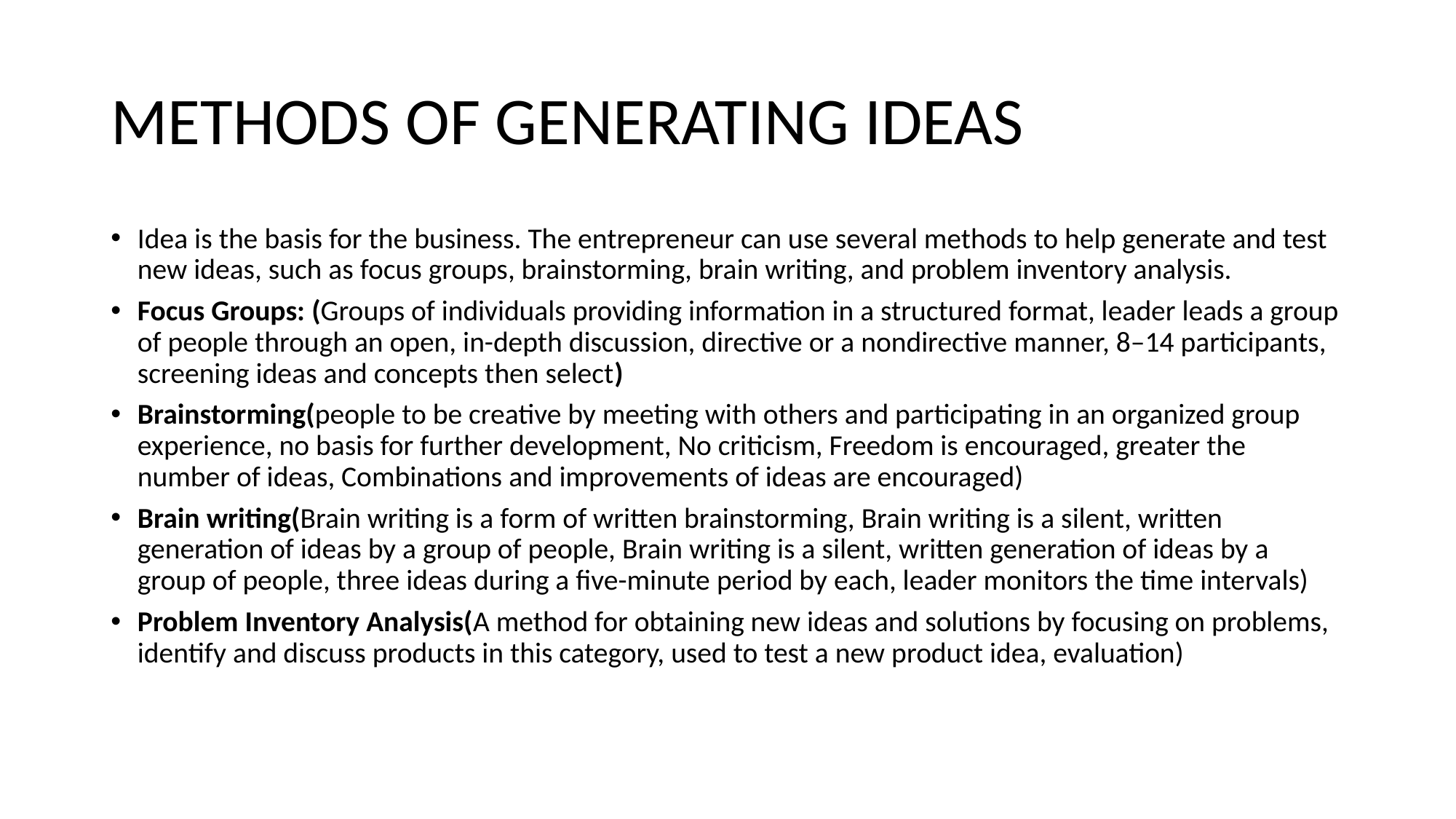

# METHODS OF GENERATING IDEAS
Idea is the basis for the business. The entrepreneur can use several methods to help generate and test new ideas, such as focus groups, brainstorming, brain writing, and problem inventory analysis.
Focus Groups: (Groups of individuals providing information in a structured format, leader leads a group of people through an open, in-depth discussion, directive or a nondirective manner, 8–14 participants, screening ideas and concepts then select)
Brainstorming(people to be creative by meeting with others and participating in an organized group experience, no basis for further development, No criticism, Freedom is encouraged, greater the number of ideas, Combinations and improvements of ideas are encouraged)
Brain writing(Brain writing is a form of written brainstorming, Brain writing is a silent, written generation of ideas by a group of people, Brain writing is a silent, written generation of ideas by a group of people, three ideas during a five-minute period by each, leader monitors the time intervals)
Problem Inventory Analysis(A method for obtaining new ideas and solutions by focusing on problems, identify and discuss products in this category, used to test a new product idea, evaluation)